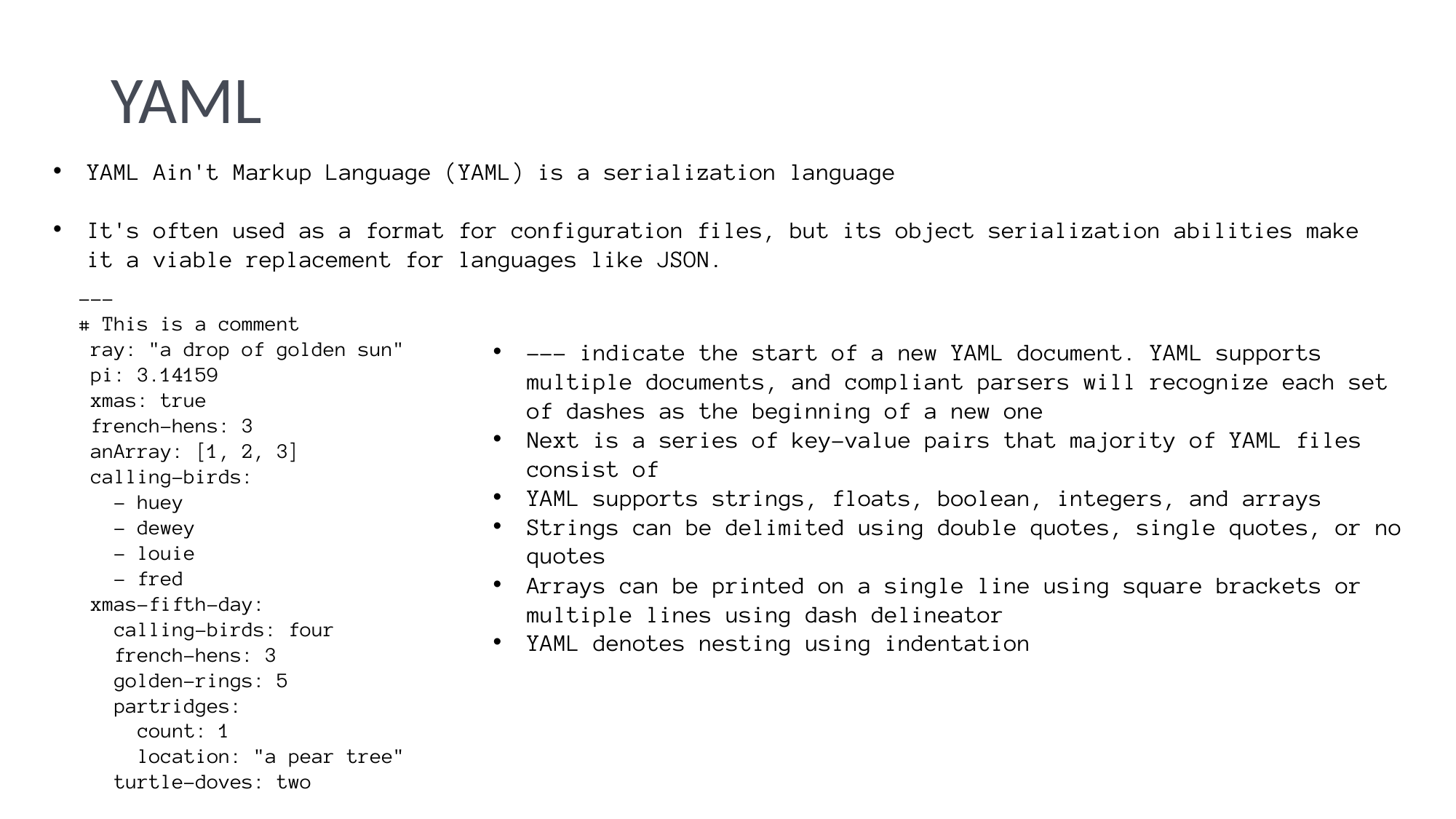

# YAML
YAML Ain't Markup Language (YAML) is a serialization language

It's often used as a format for configuration files, but its object serialization abilities make it a viable replacement for languages like JSON.
---
# This is a comment
 ray: "a drop of golden sun"
 pi: 3.14159
 xmas: true
 french-hens: 3
 anArray: [1, 2, 3]
 calling-birds:
   - huey
   - dewey
   - louie
   - fred
 xmas-fifth-day:
   calling-birds: four
   french-hens: 3
   golden-rings: 5
   partridges:
     count: 1
     location: "a pear tree"
   turtle-doves: two

--- indicate the start of a new YAML document. YAML supports multiple documents, and compliant parsers will recognize each set of dashes as the beginning of a new one
Next is a series of key-value pairs that majority of YAML files consist of
YAML supports strings, floats, boolean, integers, and arrays
Strings can be delimited using double quotes, single quotes, or no quotes
Arrays can be printed on a single line using square brackets or multiple lines using dash delineator
YAML denotes nesting using indentation